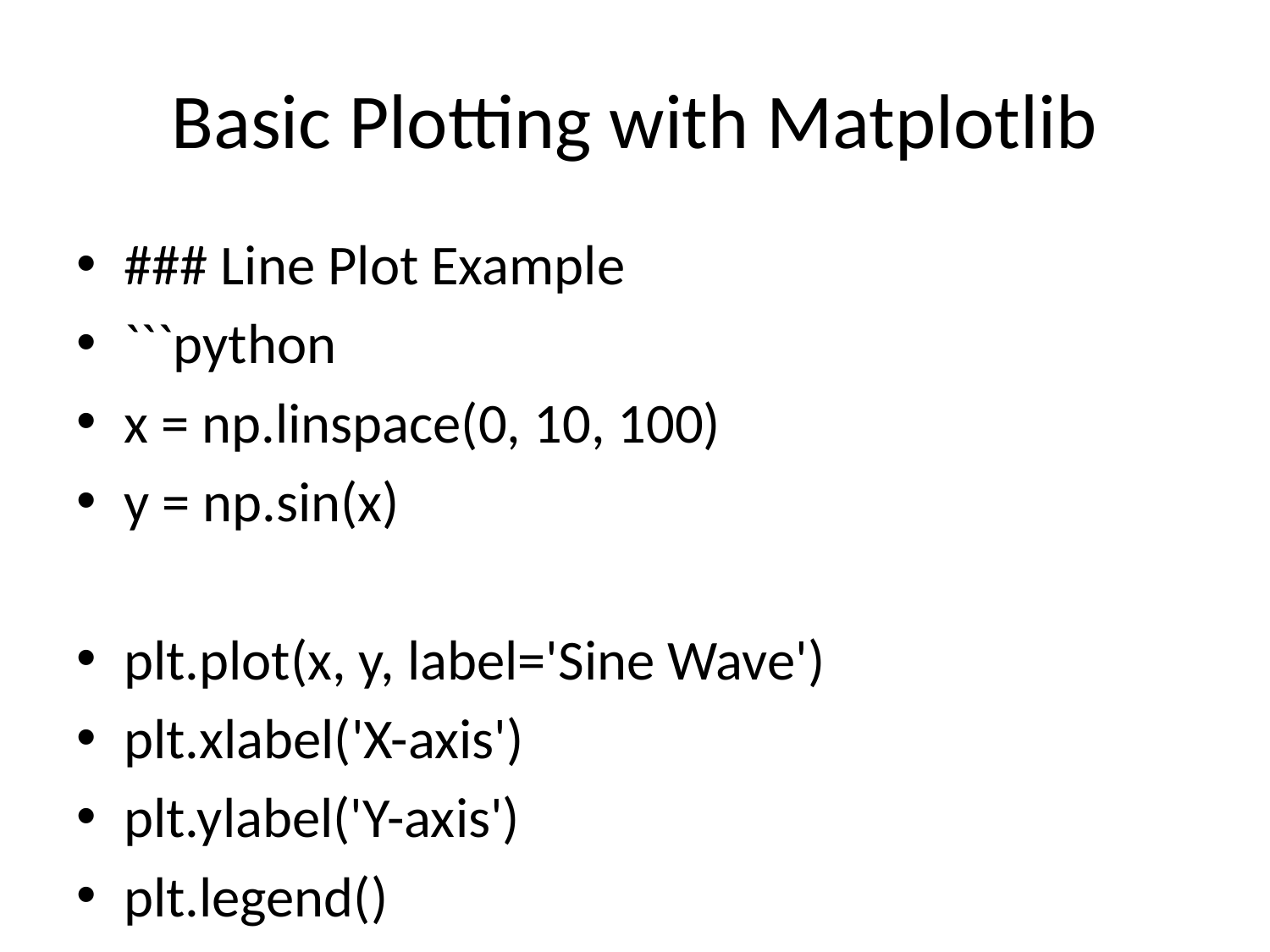

# Basic Plotting with Matplotlib
### Line Plot Example
```python
x = np.linspace(0, 10, 100)
y = np.sin(x)

plt.plot(x, y, label='Sine Wave')
plt.xlabel('X-axis')
plt.ylabel('Y-axis')
plt.legend()
plt.show()
```